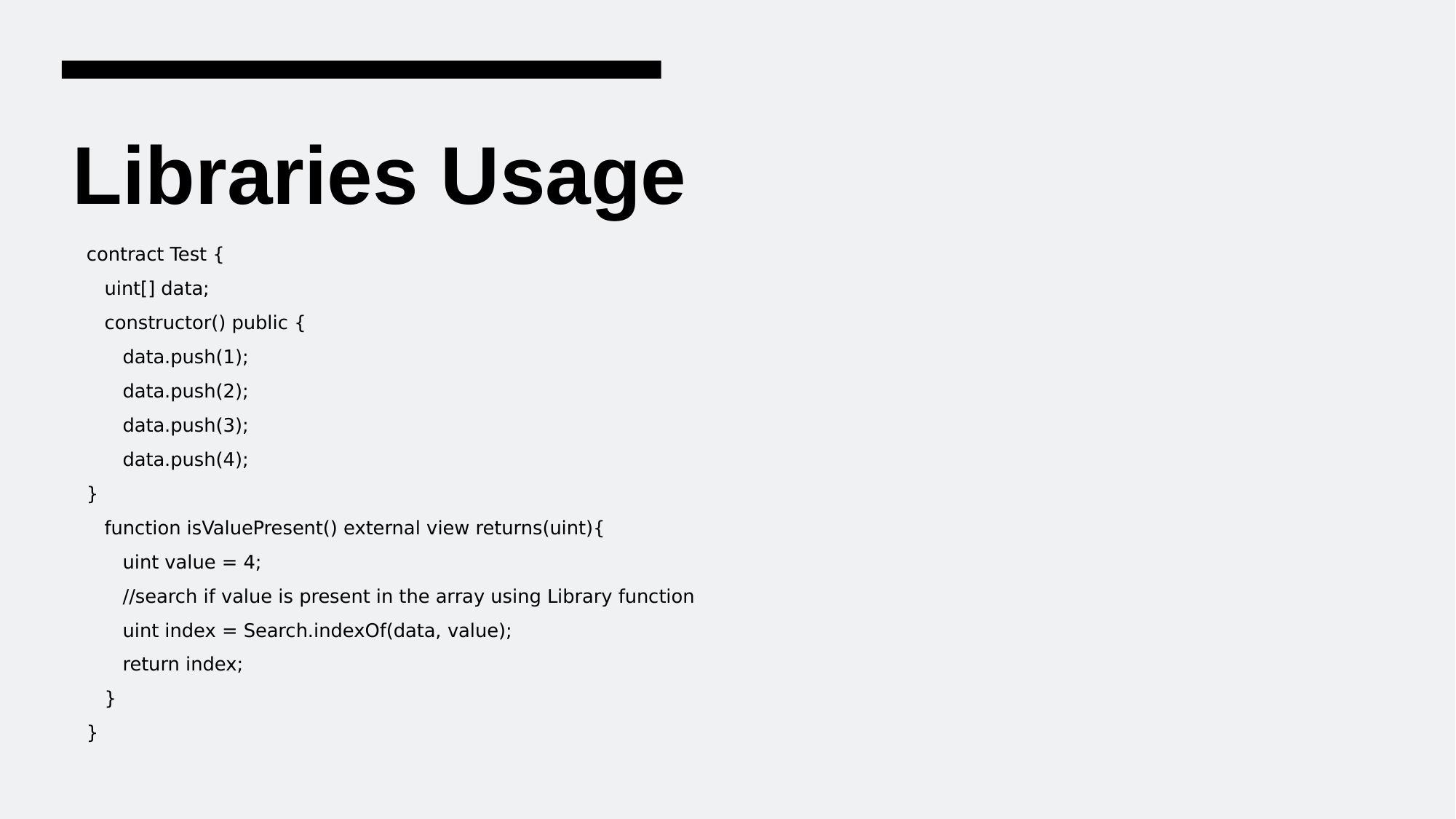

# Libraries Usage
contract Test {
   uint[] data;
   constructor() public {
      data.push(1);
      data.push(2);
      data.push(3);
      data.push(4);
}
   function isValuePresent() external view returns(uint){
      uint value = 4;
      //search if value is present in the array using Library function
      uint index = Search.indexOf(data, value);
      return index;
   }
}